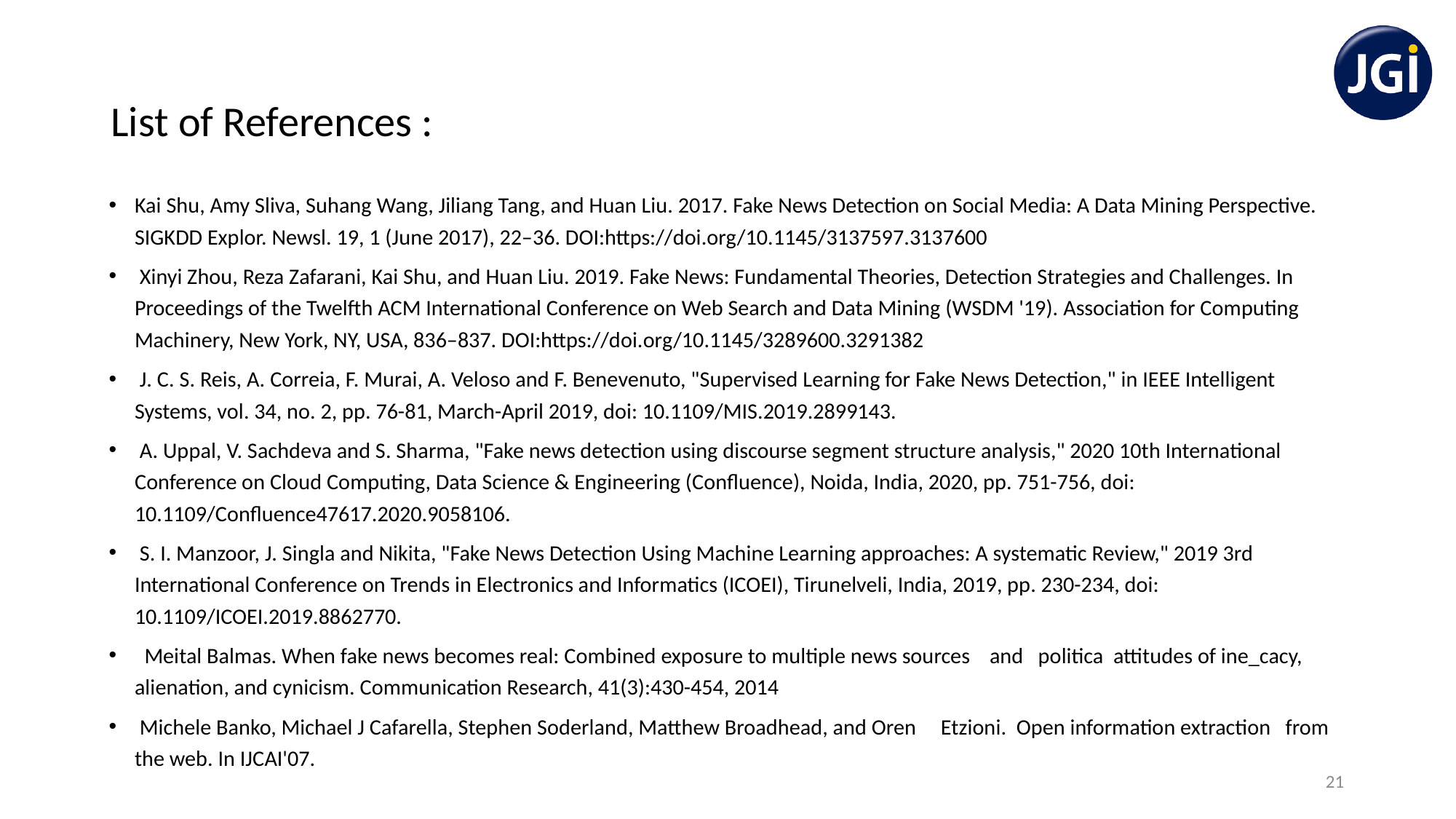

# List of References :
Kai Shu, Amy Sliva, Suhang Wang, Jiliang Tang, and Huan Liu. 2017. Fake News Detection on Social Media: A Data Mining Perspective. SIGKDD Explor. Newsl. 19, 1 (June 2017), 22–36. DOI:https://doi.org/10.1145/3137597.3137600
 Xinyi Zhou, Reza Zafarani, Kai Shu, and Huan Liu. 2019. Fake News: Fundamental Theories, Detection Strategies and Challenges. In Proceedings of the Twelfth ACM International Conference on Web Search and Data Mining (WSDM '19). Association for Computing Machinery, New York, NY, USA, 836–837. DOI:https://doi.org/10.1145/3289600.3291382
 J. C. S. Reis, A. Correia, F. Murai, A. Veloso and F. Benevenuto, "Supervised Learning for Fake News Detection," in IEEE Intelligent Systems, vol. 34, no. 2, pp. 76-81, March-April 2019, doi: 10.1109/MIS.2019.2899143.
 A. Uppal, V. Sachdeva and S. Sharma, "Fake news detection using discourse segment structure analysis," 2020 10th International Conference on Cloud Computing, Data Science & Engineering (Confluence), Noida, India, 2020, pp. 751-756, doi: 10.1109/Confluence47617.2020.9058106.
 S. I. Manzoor, J. Singla and Nikita, "Fake News Detection Using Machine Learning approaches: A systematic Review," 2019 3rd International Conference on Trends in Electronics and Informatics (ICOEI), Tirunelveli, India, 2019, pp. 230-234, doi: 10.1109/ICOEI.2019.8862770.
  Meital Balmas. When fake news becomes real: Combined exposure to multiple news sources    and   politica  attitudes of ine_cacy, alienation, and cynicism. Communication Research, 41(3):430-454, 2014
 Michele Banko, Michael J Cafarella, Stephen Soderland, Matthew Broadhead, and Oren     Etzioni.  Open information extraction   from the web. In IJCAI'07.

21